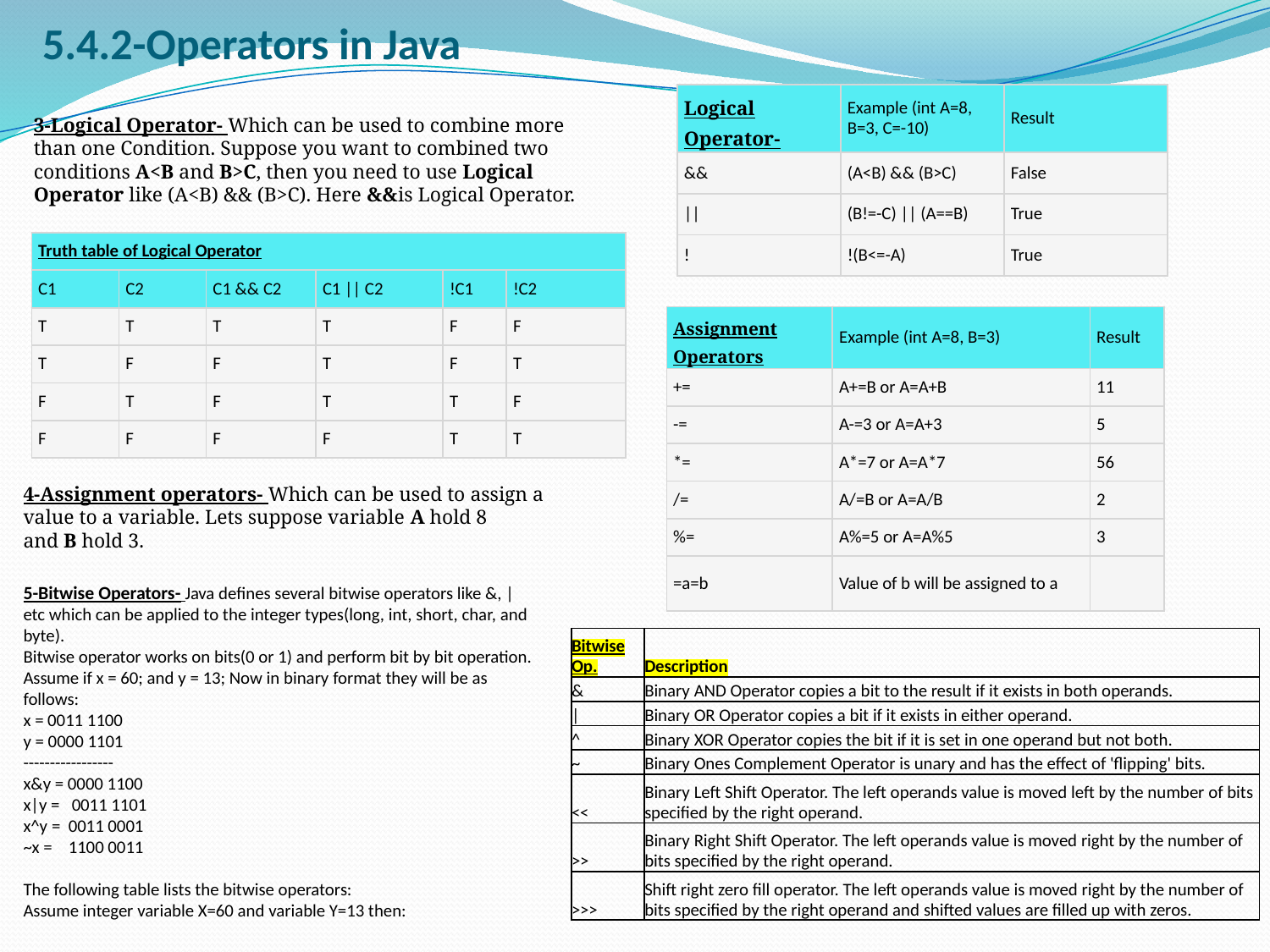

# 5.4.2-Operators in Java
| Logical Operator- | Example (int A=8, B=3, C=-10) | Result |
| --- | --- | --- |
| && | (A<B) && (B>C) | False |
| || | (B!=-C) || (A==B) | True |
| ! | !(B<=-A) | True |
3-Logical Operator- Which can be used to combine more than one Condition. Suppose you want to combined two conditions A<B and B>C, then you need to use Logical Operator like (A<B) && (B>C). Here &&is Logical Operator.

| Truth table of Logical Operator |  |  |  |  |  |
| --- | --- | --- | --- | --- | --- |
| C1 | C2 | C1 && C2 | C1 || C2 | !C1 | !C2 |
| T | T | T | T | F | F |
| T | F | F | T | F | T |
| F | T | F | T | T | F |
| F | F | F | F | T | T |
| Assignment Operators | Example (int A=8, B=3) | Result |
| --- | --- | --- |
| += | A+=B or A=A+B | 11 |
| -= | A-=3 or A=A+3 | 5 |
| \*= | A\*=7 or A=A\*7 | 56 |
| /= | A/=B or A=A/B | 2 |
| %= | A%=5 or A=A%5 | 3 |
| =a=b | Value of b will be assigned to a |  |
4-Assignment operators- Which can be used to assign a value to a variable. Lets suppose variable A hold 8 and B hold 3.
5-Bitwise Operators- Java defines several bitwise operators like &, | etc which can be applied to the integer types(long, int, short, char, and byte).
Bitwise operator works on bits(0 or 1) and perform bit by bit operation. Assume if x = 60; and y = 13; Now in binary format they will be as follows:
x = 0011 1100
y = 0000 1101
-----------------
x&y = 0000 1100
x|y =   0011 1101
x^y =  0011 0001
~x =    1100 0011

The following table lists the bitwise operators:
Assume integer variable X=60 and variable Y=13 then:
| Bitwise Op. | Description |
| --- | --- |
| & | Binary AND Operator copies a bit to the result if it exists in both operands. |
| | | Binary OR Operator copies a bit if it exists in either operand. |
| ^ | Binary XOR Operator copies the bit if it is set in one operand but not both. |
| ~ | Binary Ones Complement Operator is unary and has the effect of 'flipping' bits. |
| << | Binary Left Shift Operator. The left operands value is moved left by the number of bits specified by the right operand. |
| >> | Binary Right Shift Operator. The left operands value is moved right by the number of bits specified by the right operand. |
| >>> | Shift right zero fill operator. The left operands value is moved right by the number of bits specified by the right operand and shifted values are filled up with zeros. |